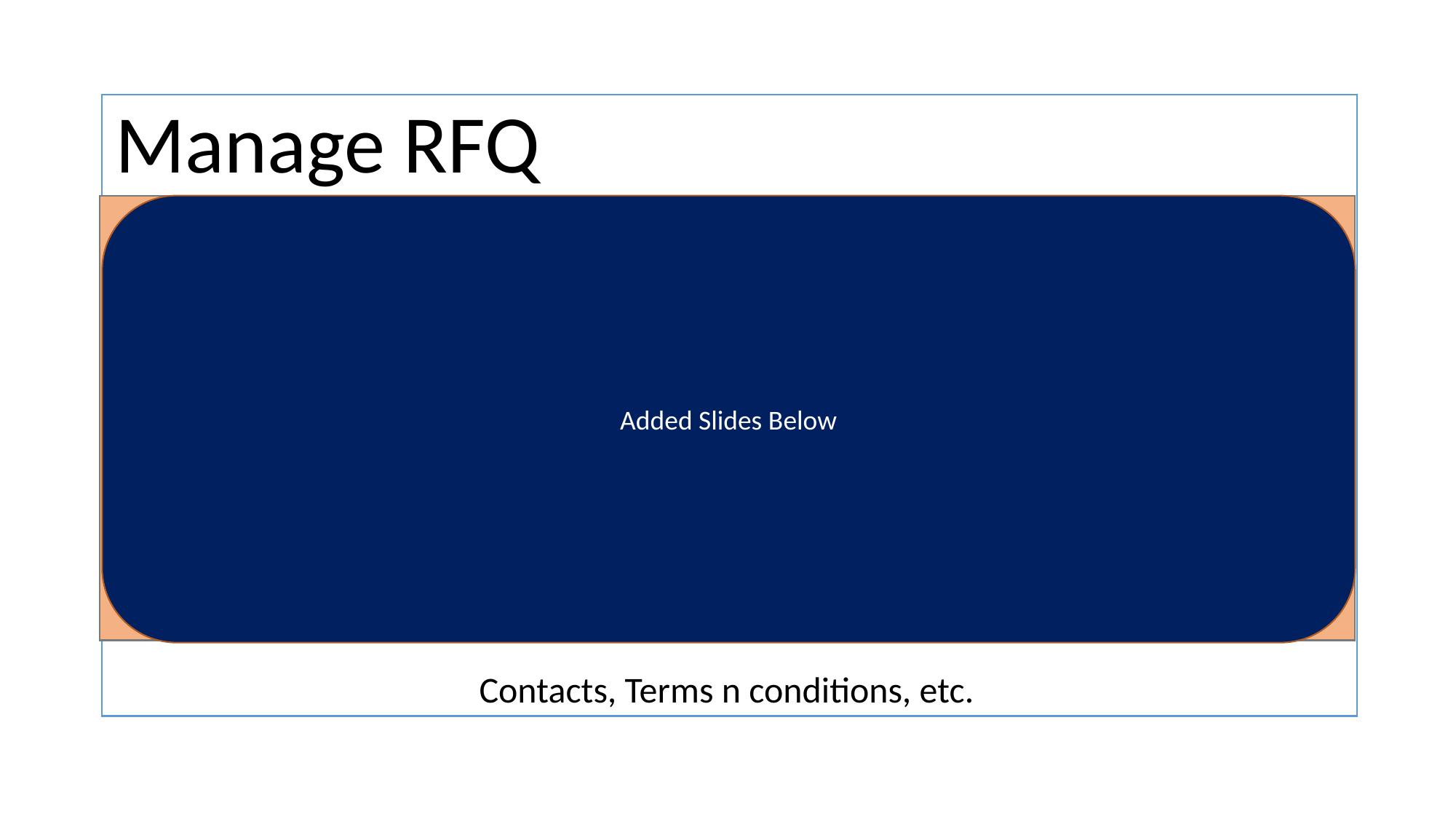

Manage RFQ

Contacts, Terms n conditions, etc.
Added Slides Below